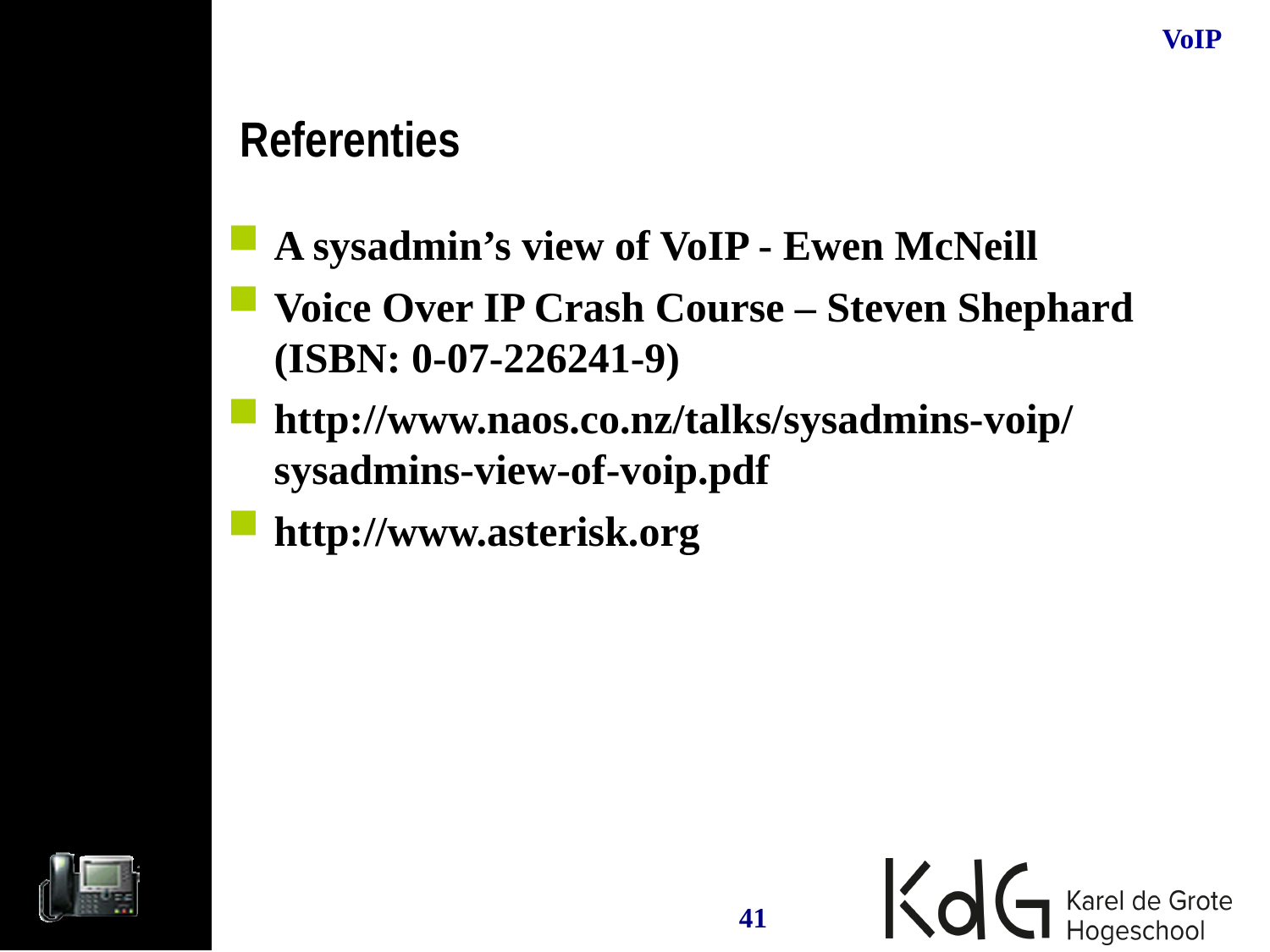

Referenties

A sysadmin’s view of VoIP - Ewen McNeill
Voice Over IP Crash Course – Steven Shephard (ISBN: 0-07-226241-9)
http://www.naos.co.nz/talks/sysadmins-voip/sysadmins-view-of-voip.pdf
http://www.asterisk.org